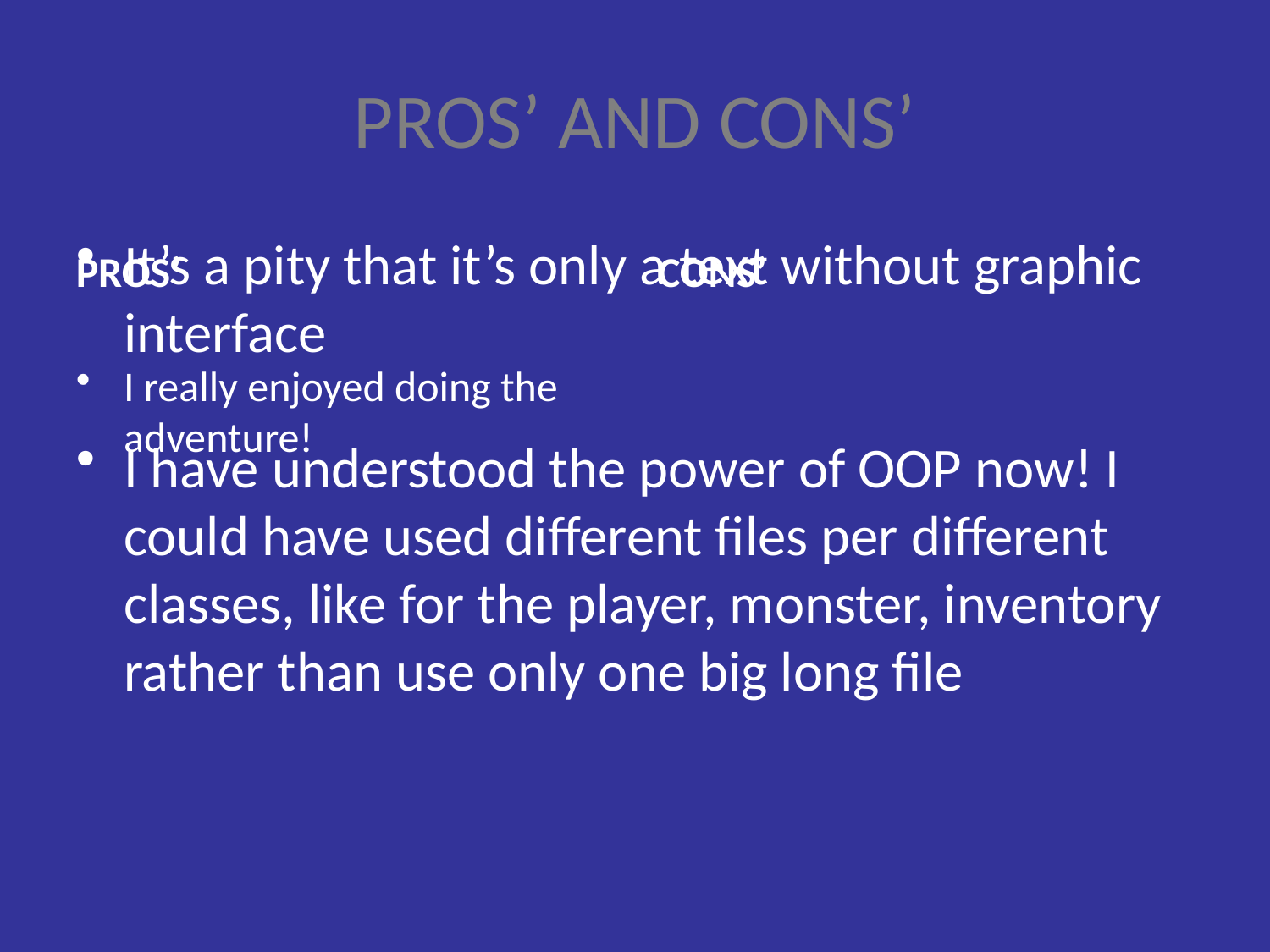

# PROS’ AND CONS’
PROS’
CONS’

I really enjoyed doing the adventure!
It’s a pity that it’s only a text without graphic interface

I have understood the power of OOP now! I could have used different files per different classes, like for the player, monster, inventory rather than use only one big long file